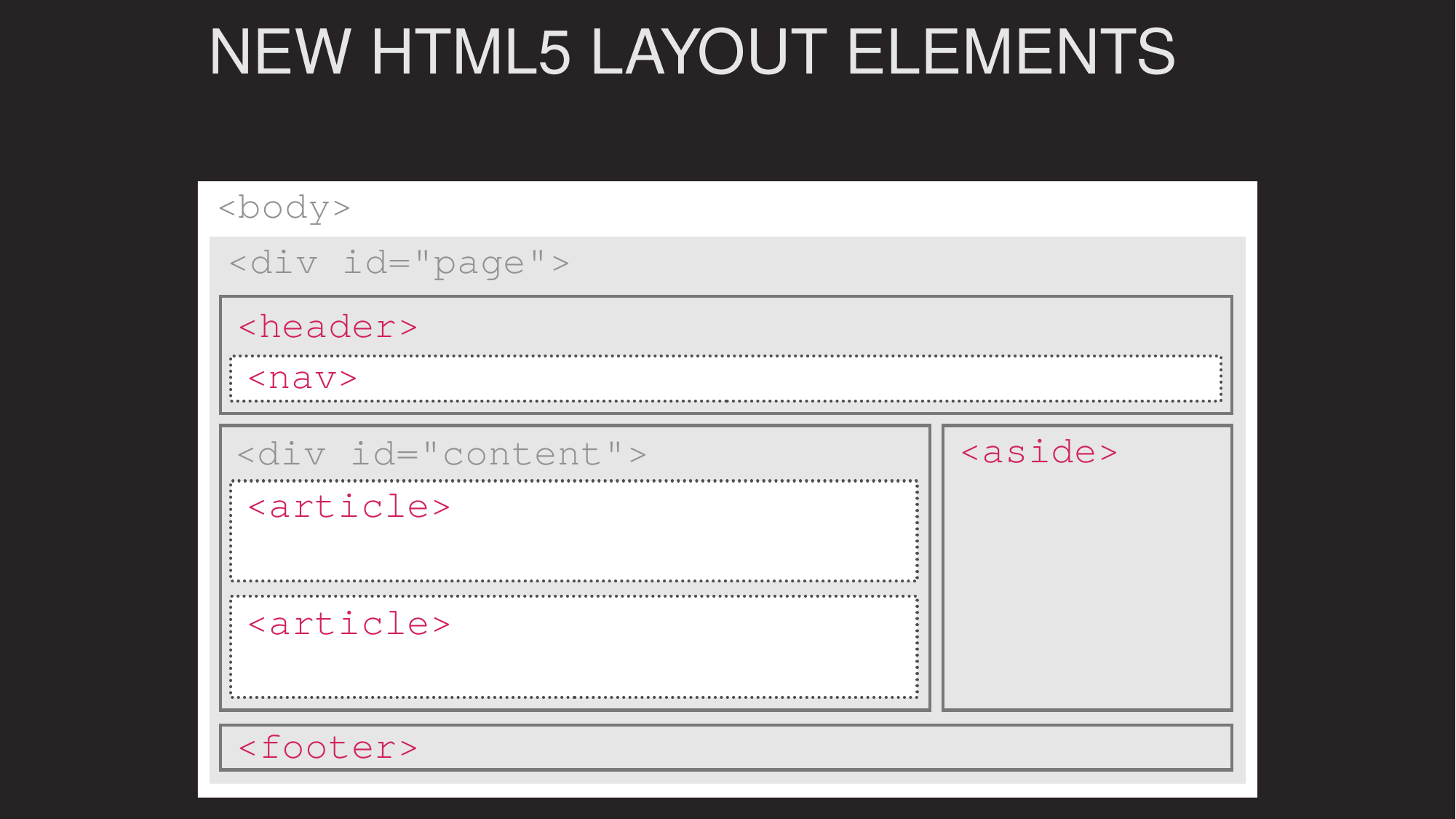

NEW HTML5 LAYOUT ELEMENTS
<body>

<div id="page">

<header>
<nav>

<aside>

<div id="content">
<article>

<article>
<footer>